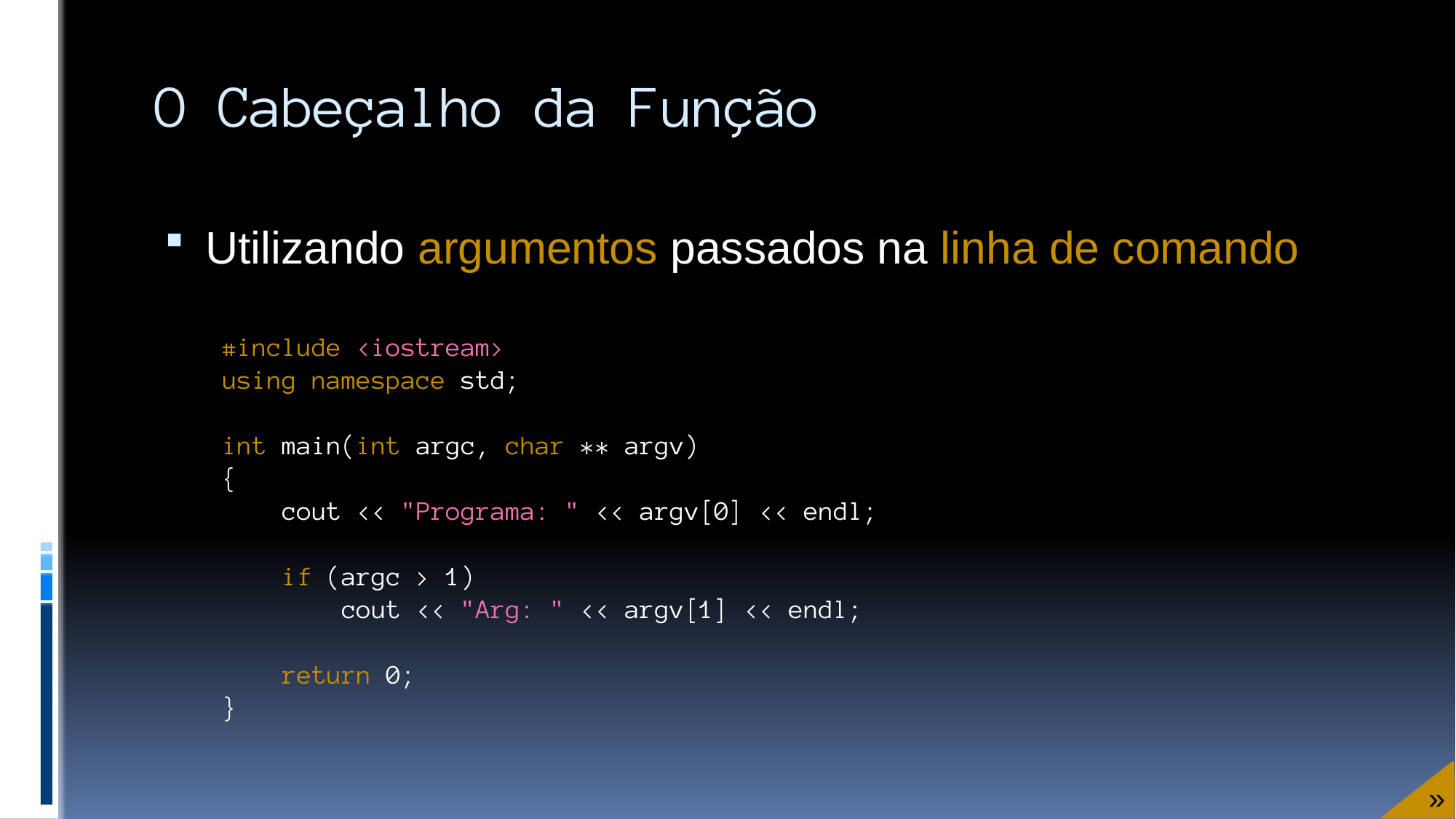

# O Cabeçalho da Função
Utilizando argumentos passados na linha de comando
#include <iostream>
using namespace std;

int main(int argc, char ** argv)
{
    cout << "Programa: " << argv[0] << endl;

    if (argc > 1)
        cout << "Arg: " << argv[1] << endl;

    return 0;
}

»